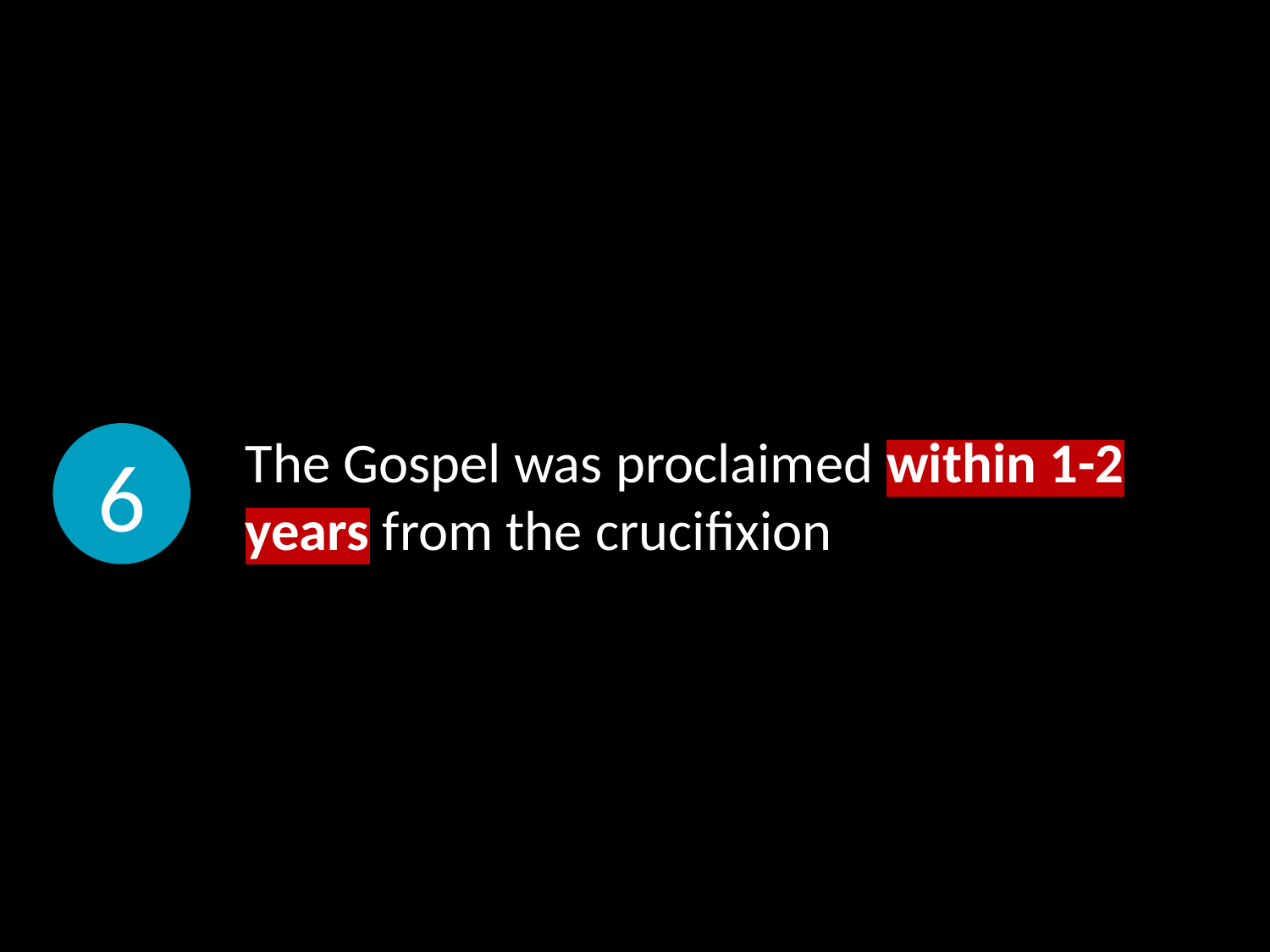

The Gospel was proclaimed within 1-2 years from the crucifixion
6